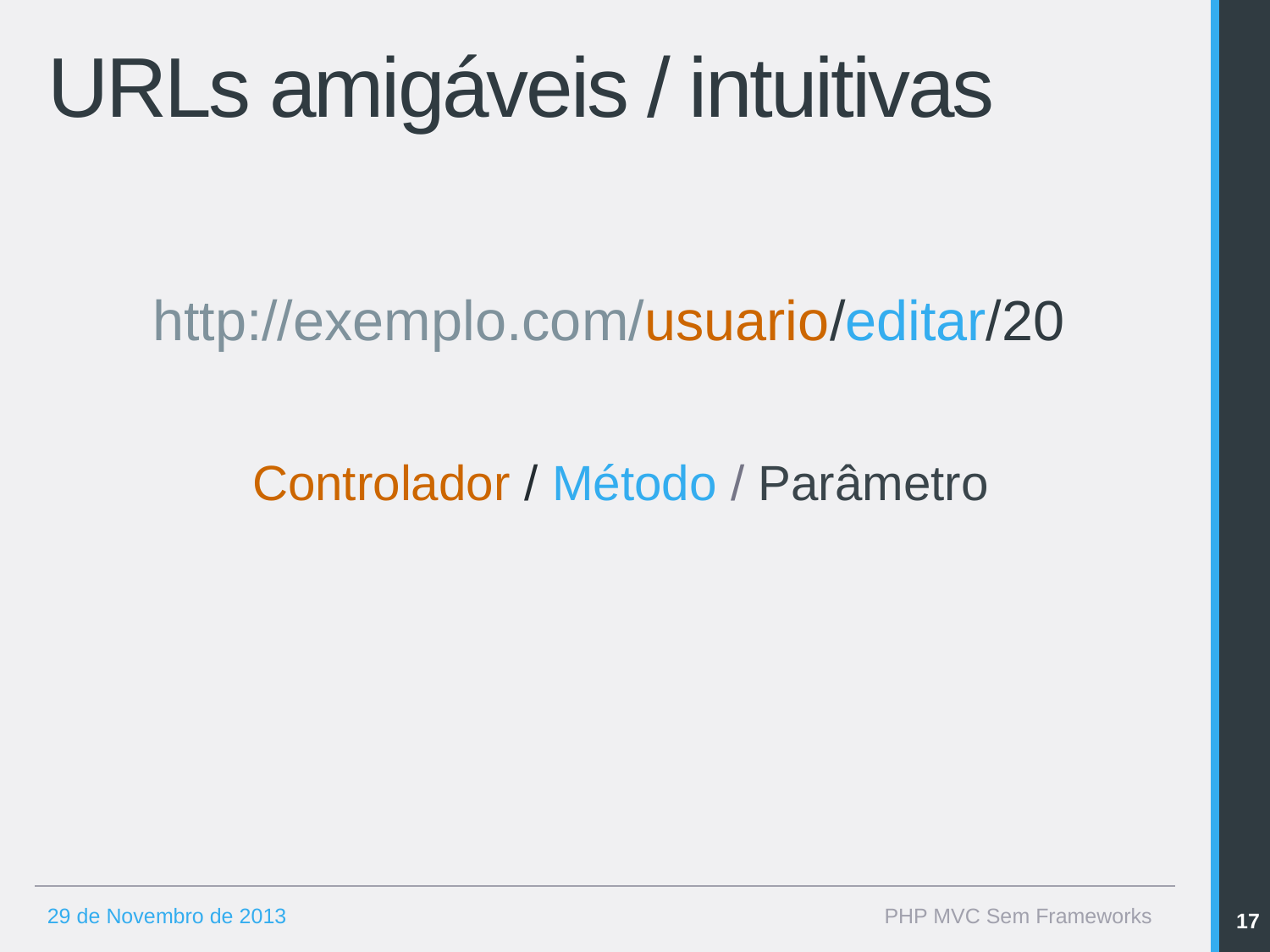

# URLs amigáveis / intuitivas
http://exemplo.com/usuario/editar/20
Controlador / Método / Parâmetro
17